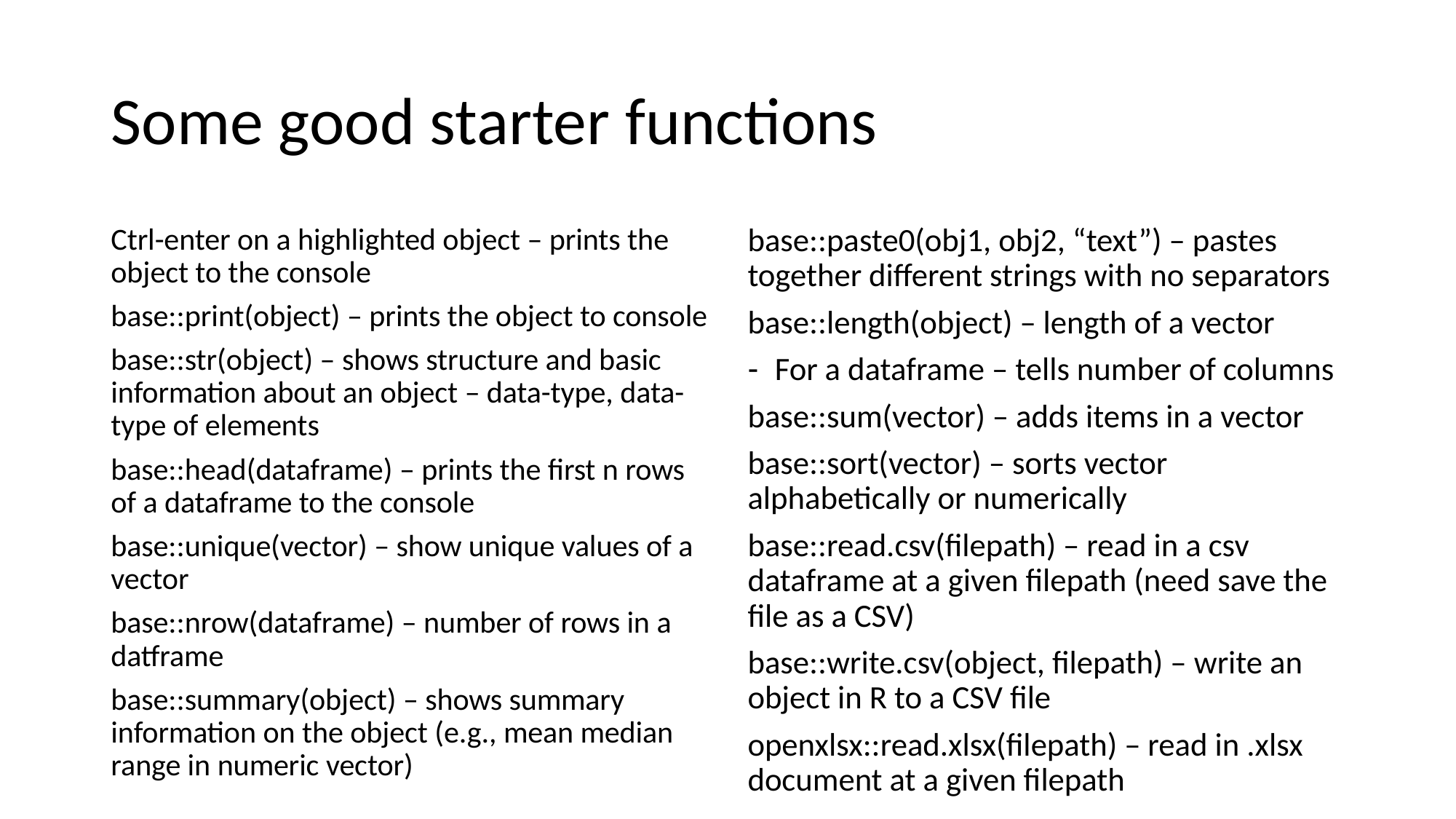

# Some good starter functions
Ctrl-enter on a highlighted object – prints the object to the console
base::print(object) – prints the object to console
base::str(object) – shows structure and basic information about an object – data-type, data-type of elements
base::head(dataframe) – prints the first n rows of a dataframe to the console
base::unique(vector) – show unique values of a vector
base::nrow(dataframe) – number of rows in a datframe
base::summary(object) – shows summary information on the object (e.g., mean median range in numeric vector)
base::paste0(obj1, obj2, “text”) – pastes together different strings with no separators
base::length(object) – length of a vector
For a dataframe – tells number of columns
base::sum(vector) – adds items in a vector
base::sort(vector) – sorts vector alphabetically or numerically
base::read.csv(filepath) – read in a csv dataframe at a given filepath (need save the file as a CSV)
base::write.csv(object, filepath) – write an object in R to a CSV file
openxlsx::read.xlsx(filepath) – read in .xlsx document at a given filepath